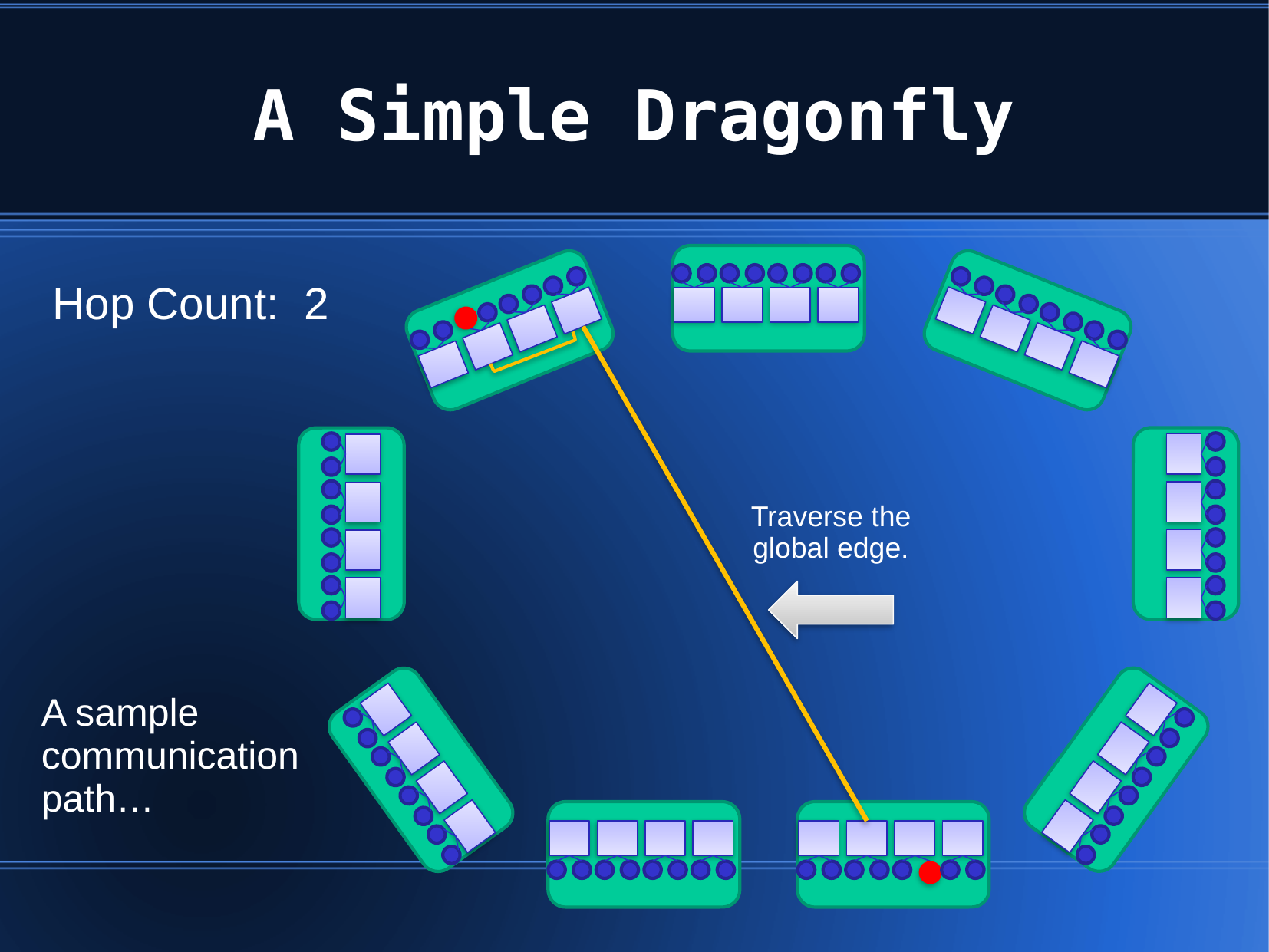

# A Simple Dragonfly

Hop Count:  2

Traverse the global edge.

A sample communication path…